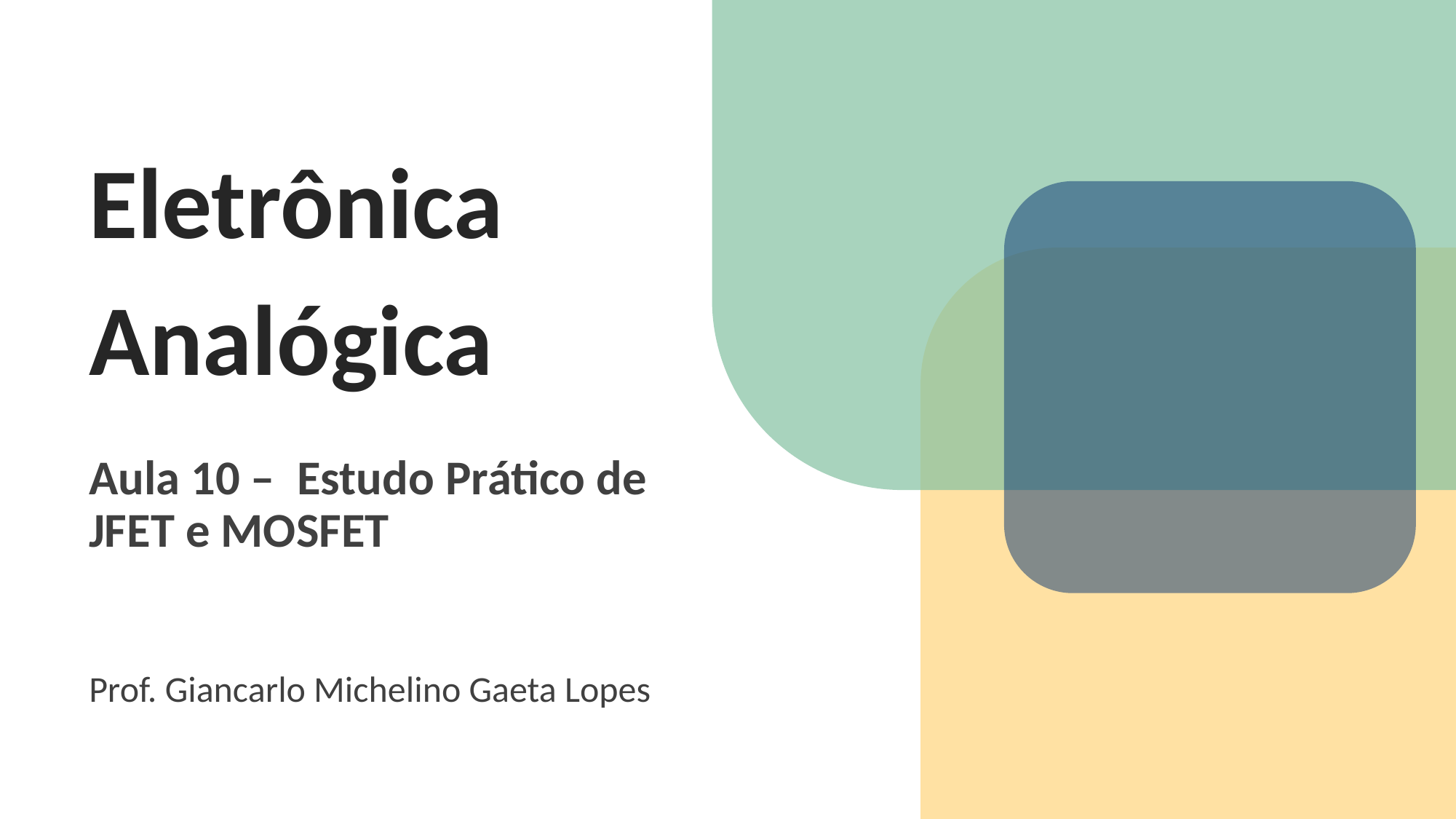

Eletrônica Analógica
Aula 10 –  Estudo Prático de JFET e MOSFET
Prof. Giancarlo Michelino Gaeta Lopes